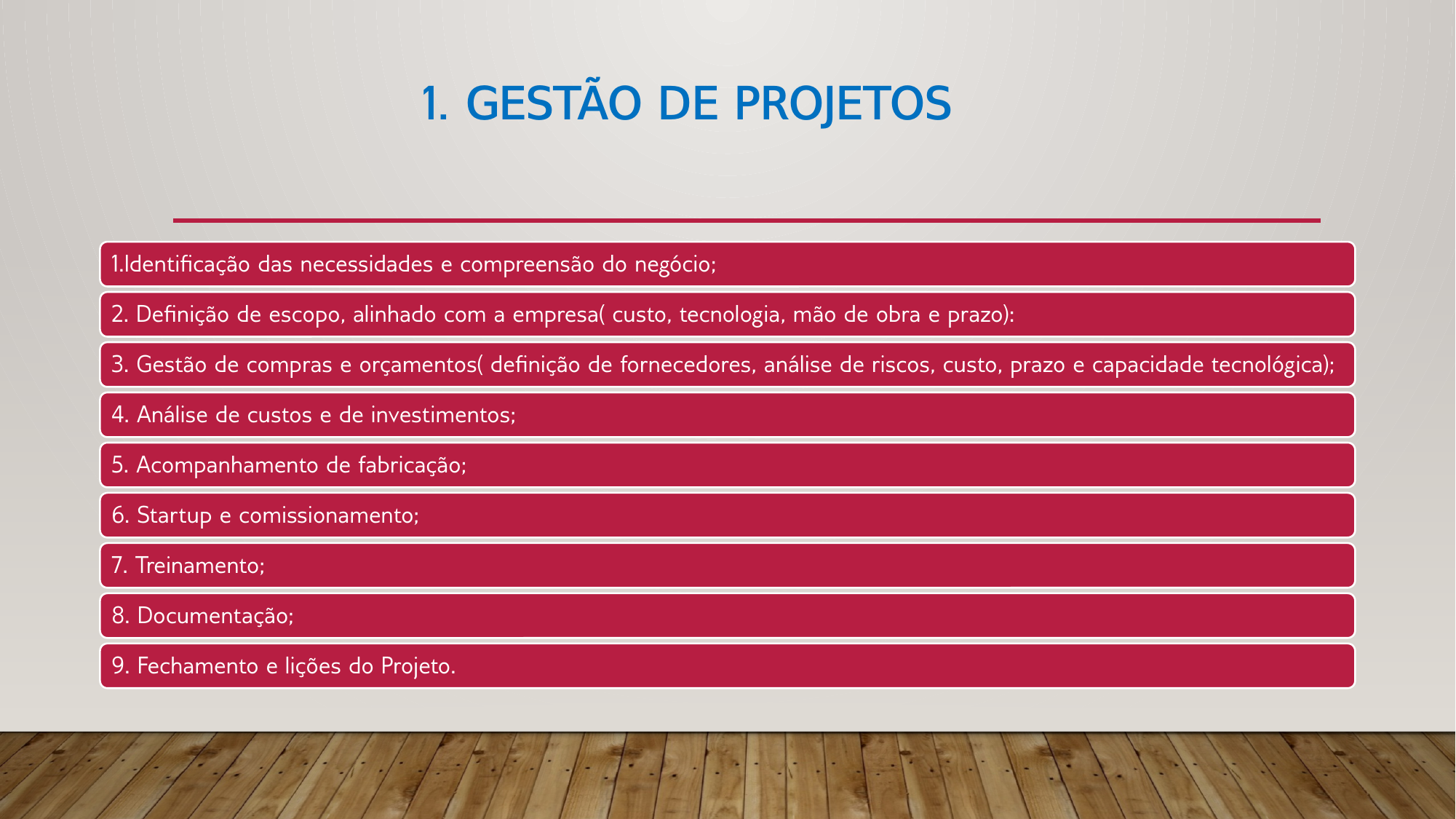

# 1. Gestão de projetos
1.Identificação das necessidades e compreensão do negócio;
2. Definição de escopo, alinhado com a empresa( custo, tecnologia, mão de obra e prazo):
3. Gestão de compras e orçamentos( definição de fornecedores, análise de riscos, custo, prazo e capacidade tecnológica);
4. Análise de custos e de investimentos;
5. Acompanhamento de fabricação;
6. Startup e comissionamento;
7. Treinamento;
8. Documentação;
9. Fechamento e lições do Projeto.